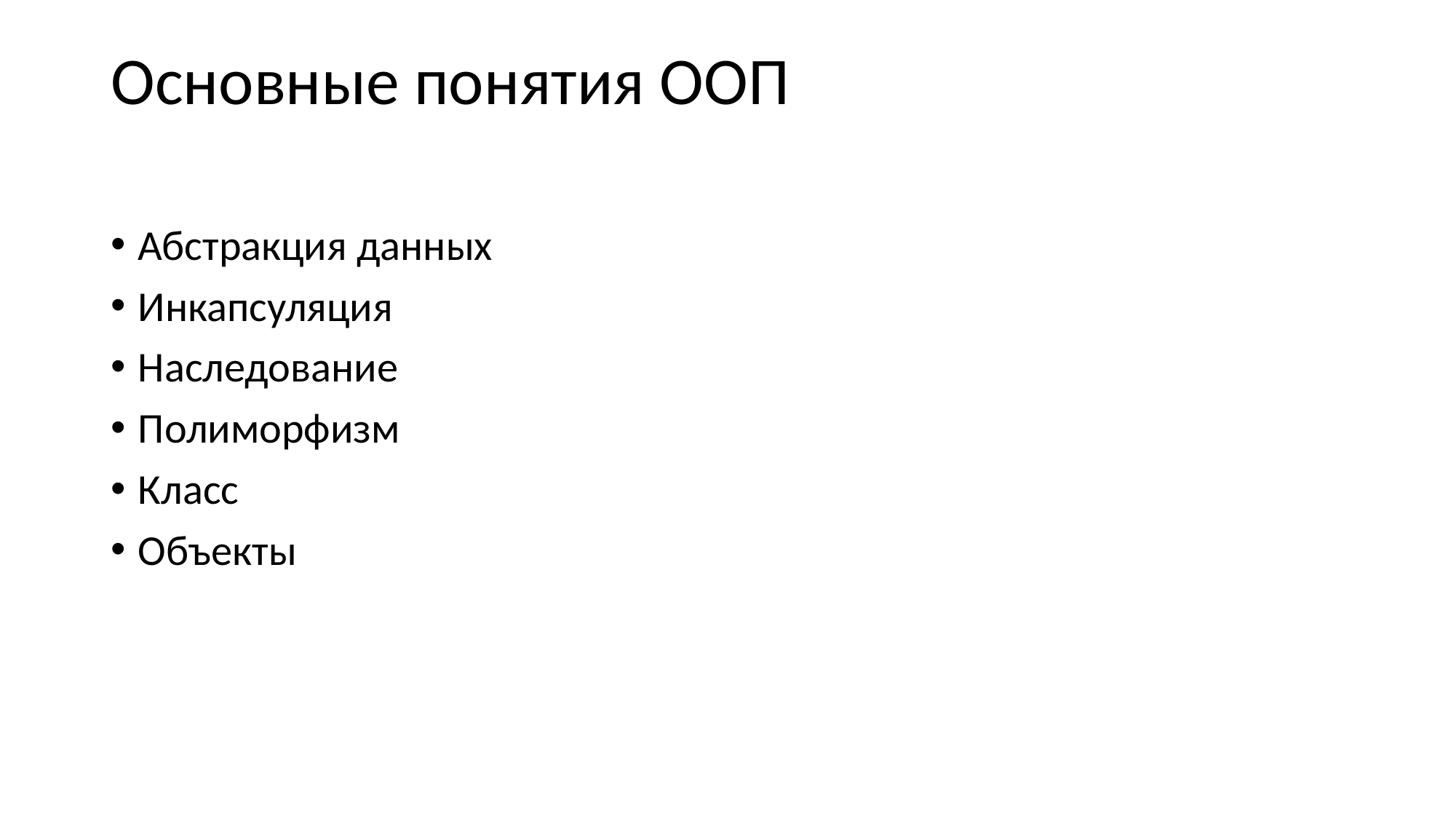

# Основные понятия ООП
Абстракция данных
Инкапсуляция
Наследование
Полиморфизм
Класс
Объекты